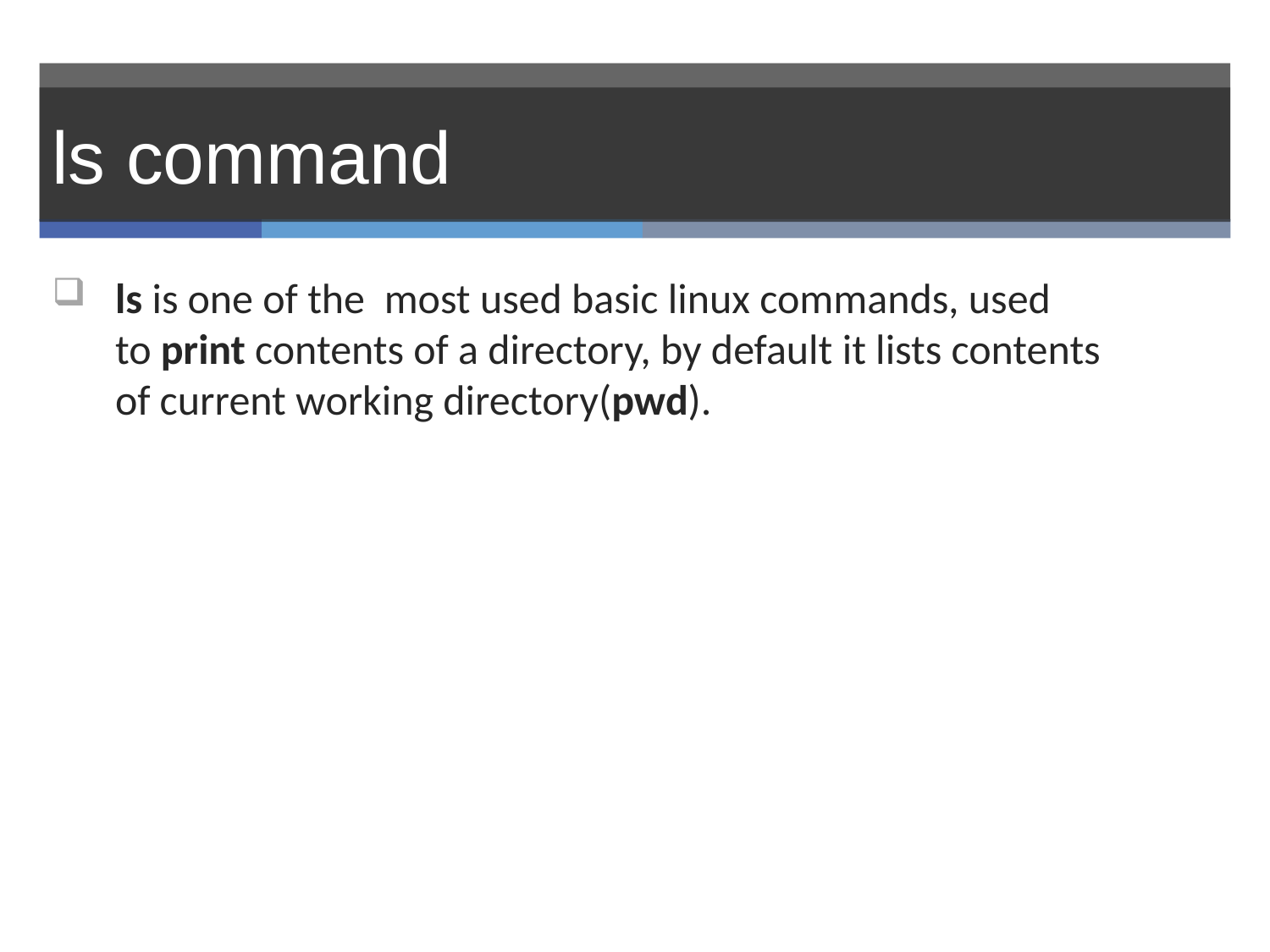

# ls command
ls is one of the  most used basic linux commands, used to print contents of a directory, by default it lists contents of current working directory(pwd).